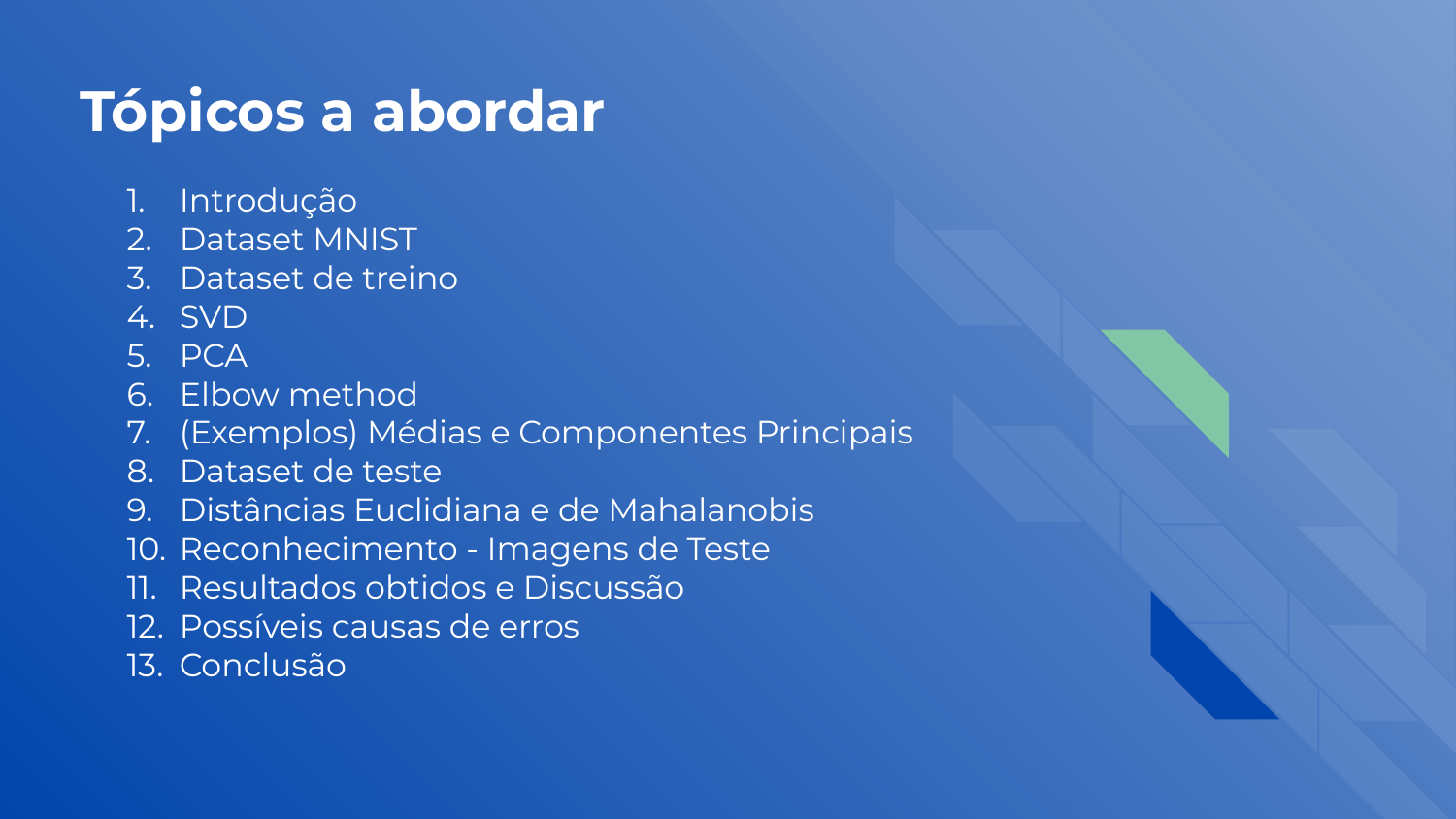

# Tópicos a abordar
Introdução
Dataset MNIST
Dataset de treino
SVD
PCA
Elbow method
(Exemplos) Médias e Componentes Principais
Dataset de teste
Distâncias Euclidiana e de Mahalanobis
Reconhecimento - Imagens de Teste
Resultados obtidos e Discussão
Possíveis causas de erros
Conclusão